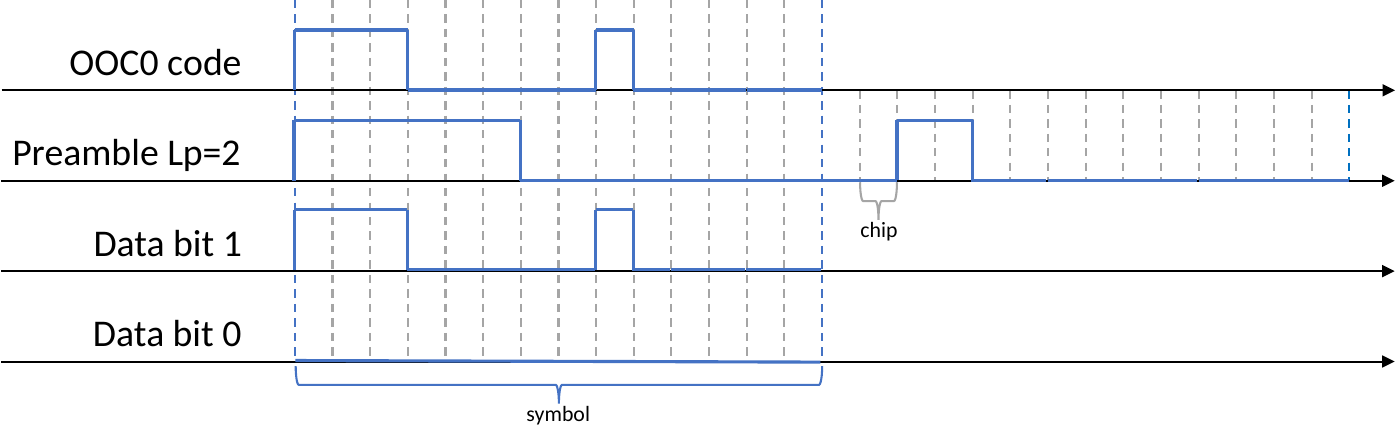

OOC0 code
Preamble Lp=2

chip
Data bit 1
Data bit 0

symbol